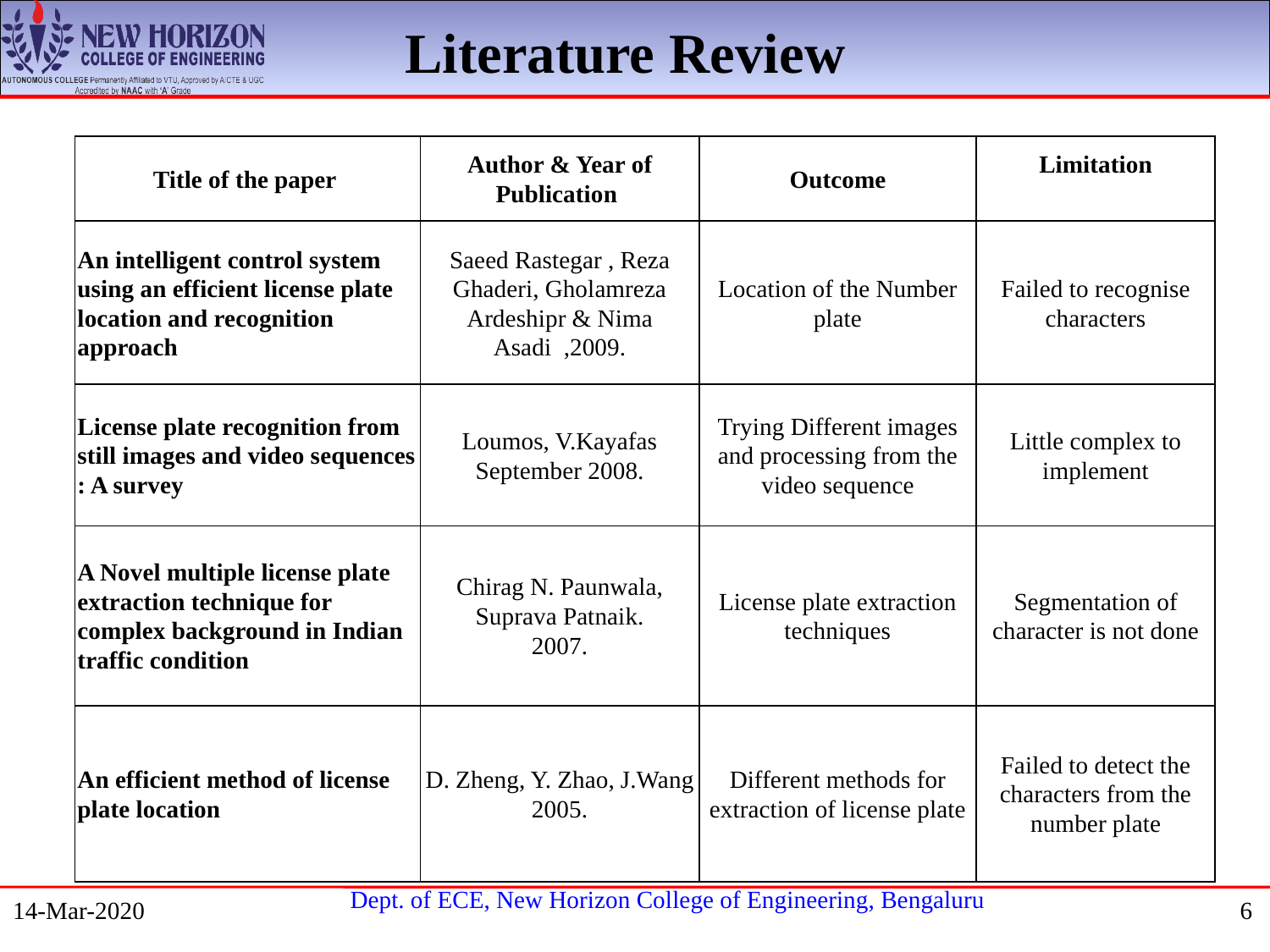

Literature Review
| Title of the paper | Author & Year of Publication | Outcome | Limitation |
| --- | --- | --- | --- |
| An intelligent control system using an efficient license plate location and recognition approach | Saeed Rastegar , Reza Ghaderi, Gholamreza Ardeshipr & Nima Asadi ,2009. | Location of the Number plate | Failed to recognise characters |
| License plate recognition from still images and video sequences : A survey | Loumos, V.Kayafas September 2008. | Trying Different images and processing from the video sequence | Little complex to implement |
| A Novel multiple license plate extraction technique for complex background in Indian traffic condition | Chirag N. Paunwala, Suprava Patnaik. 2007. | License plate extraction techniques | Segmentation of character is not done |
| An efficient method of license plate location | D. Zheng, Y. Zhao, J.Wang 2005. | Different methods for extraction of license plate | Failed to detect the characters from the number plate |
14-Mar-2020

6